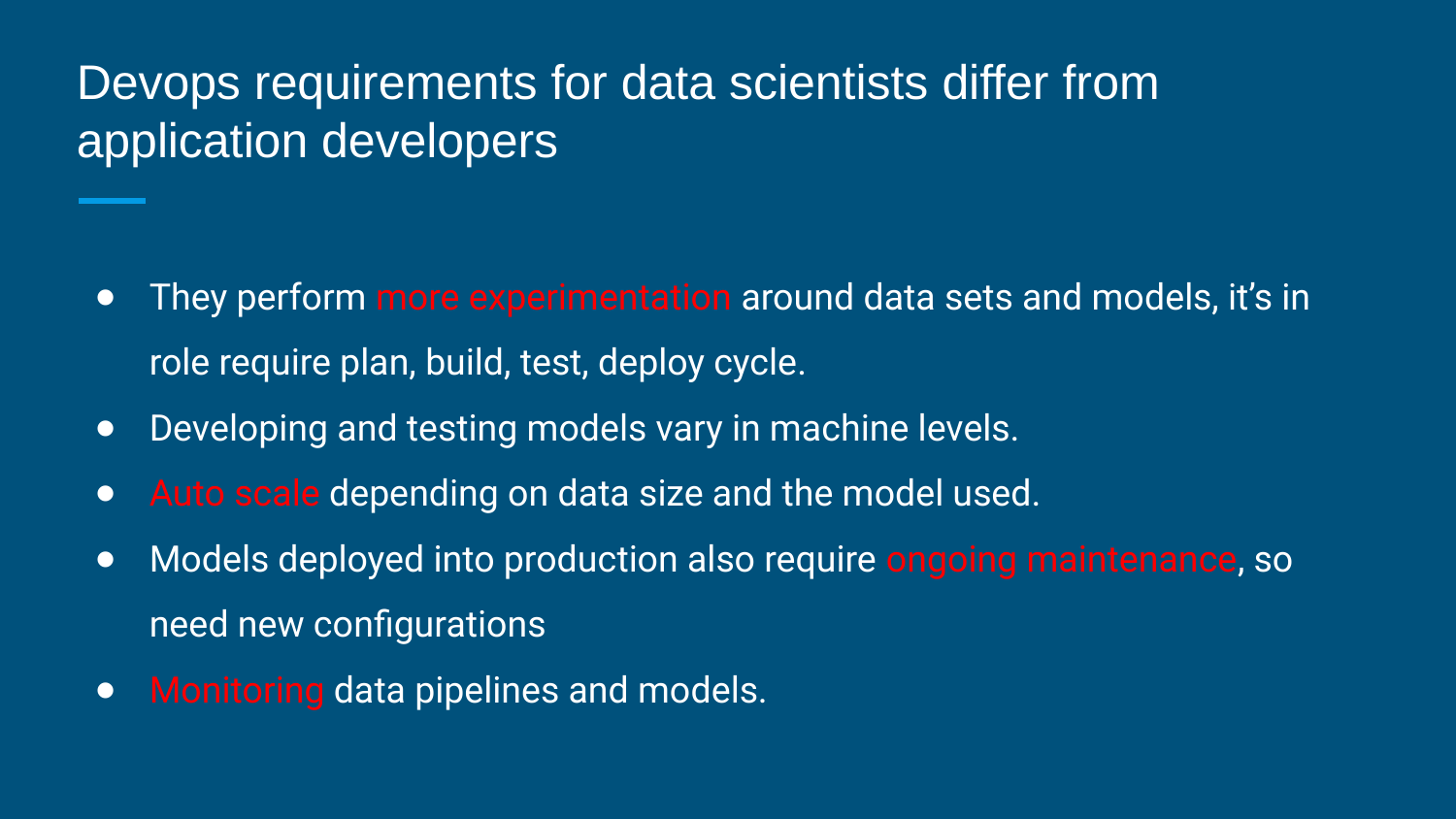

# Devops requirements for data scientists differ from application developers
They perform more experimentation around data sets and models, it’s in role require plan, build, test, deploy cycle.
Developing and testing models vary in machine levels.
Auto scale depending on data size and the model used.
Models deployed into production also require ongoing maintenance, so need new configurations
Monitoring data pipelines and models.